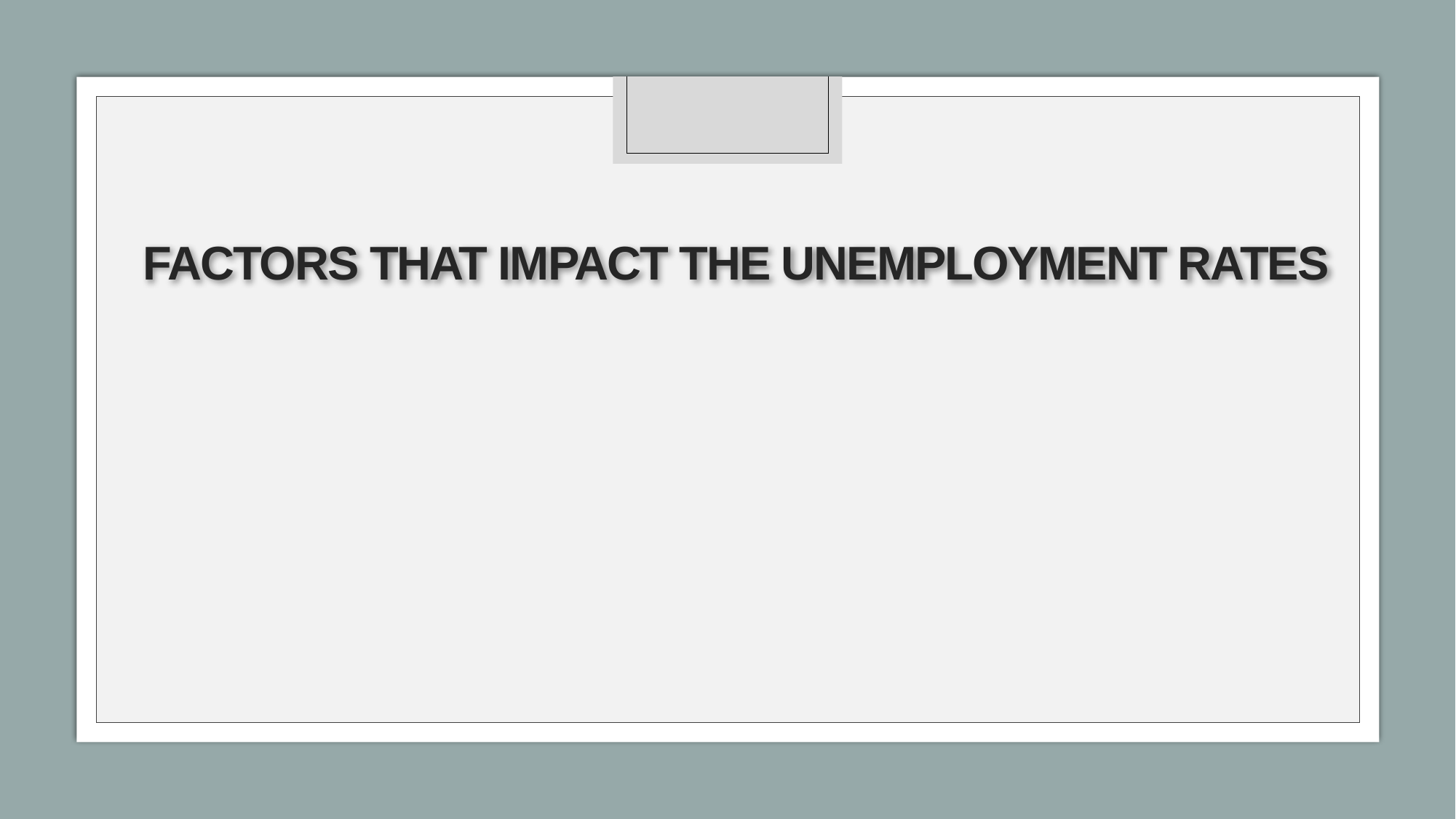

# Factors that impact the unemployment RATES